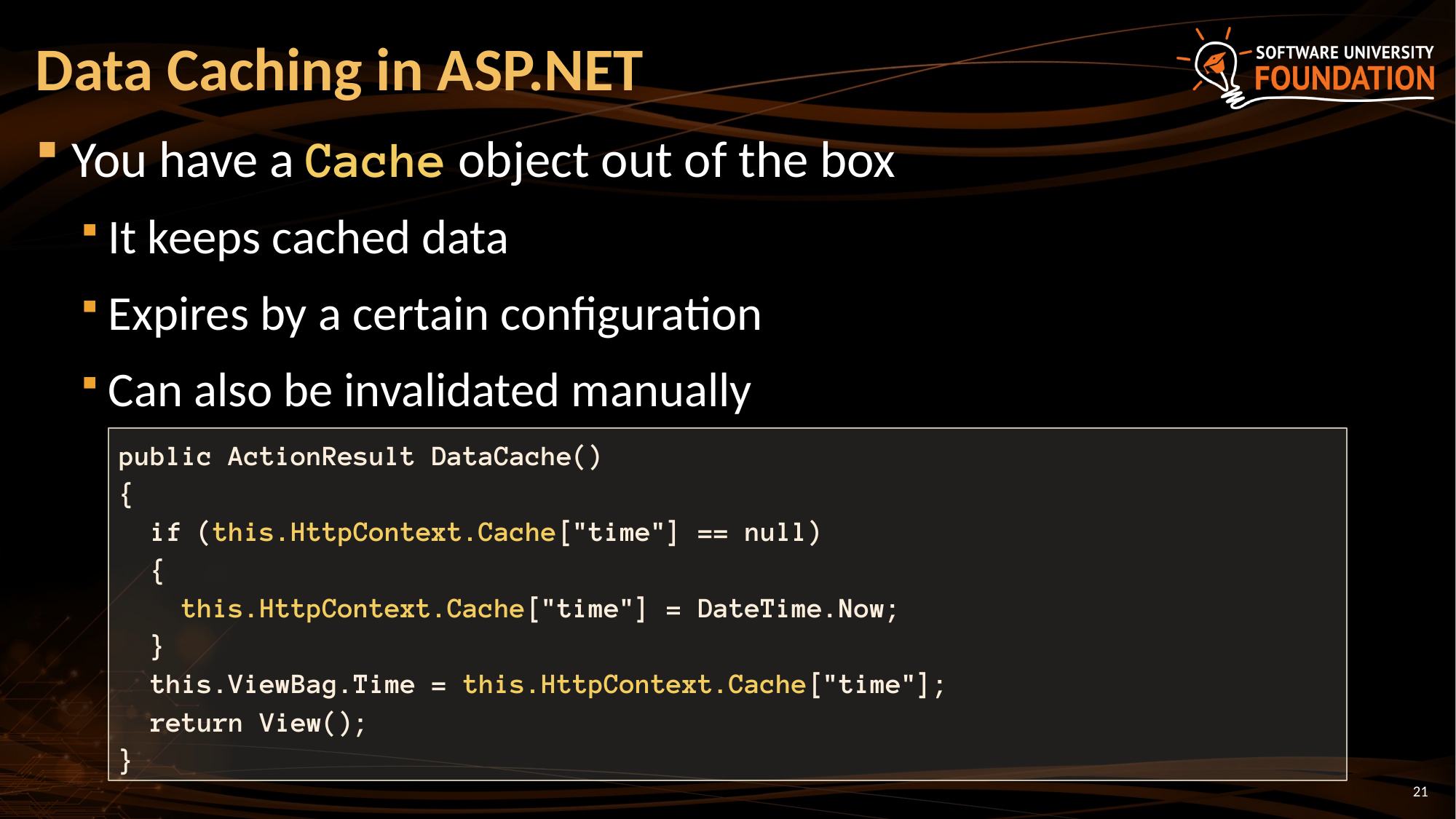

# Data Caching in ASP.NET
You have a Cache object out of the box
It keeps cached data
Expires by a certain configuration
Can also be invalidated manually
public ActionResult DataCache()
{
  if (this.HttpContext.Cache["time"] == null)
  {
    this.HttpContext.Cache["time"] = DateTime.Now;
  }
  this.ViewBag.Time = this.HttpContext.Cache["time"];
  return View();
}
21